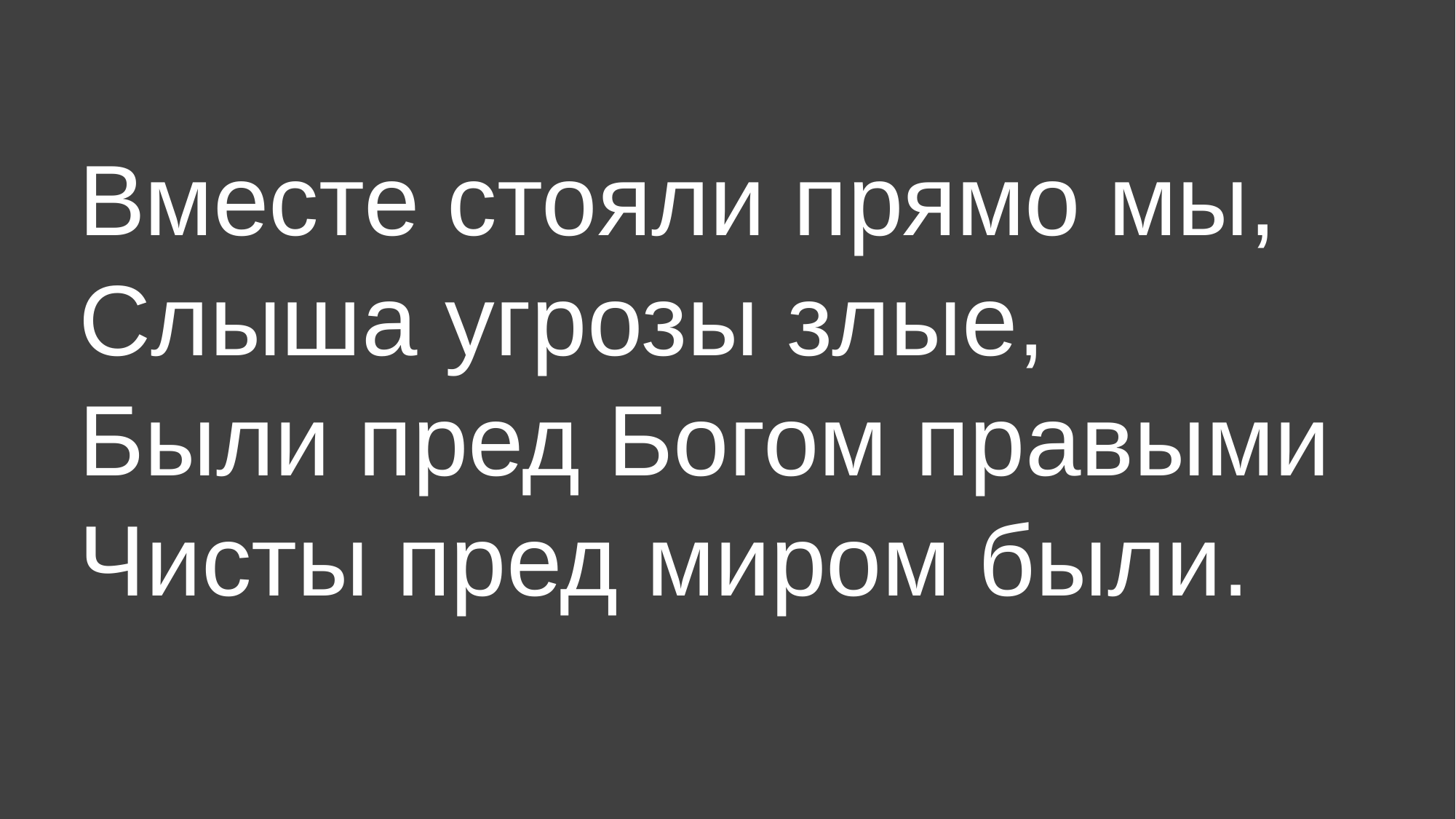

Вместе стояли прямо мы,
Слыша угрозы злые,
Были пред Богом правыми
Чисты пред миром были.